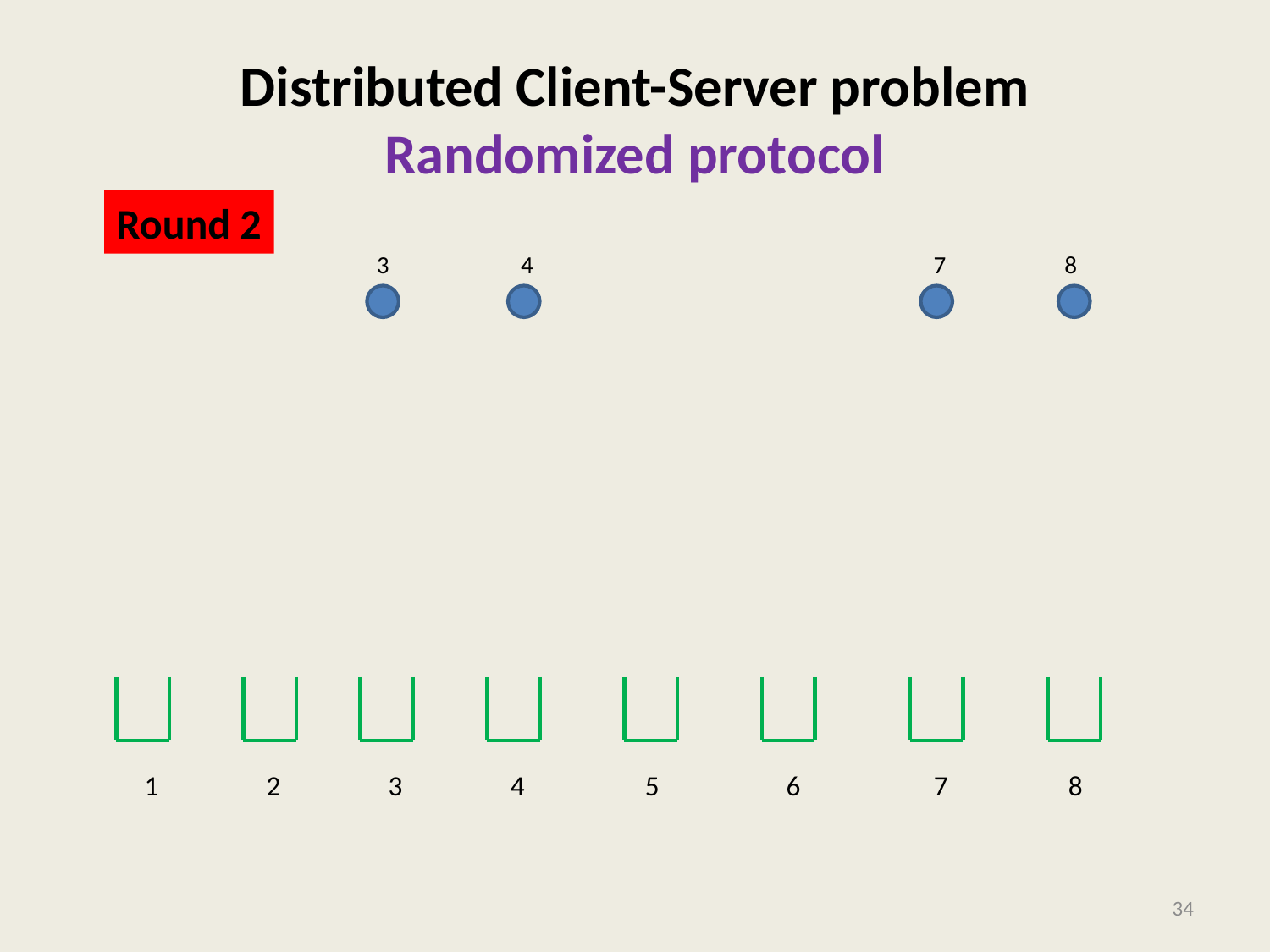

# Distributed Client-Server problem Randomized protocol
Round 2

3

4

7

8

1                 2                 3                 4                   5                    6                     7                   8
34